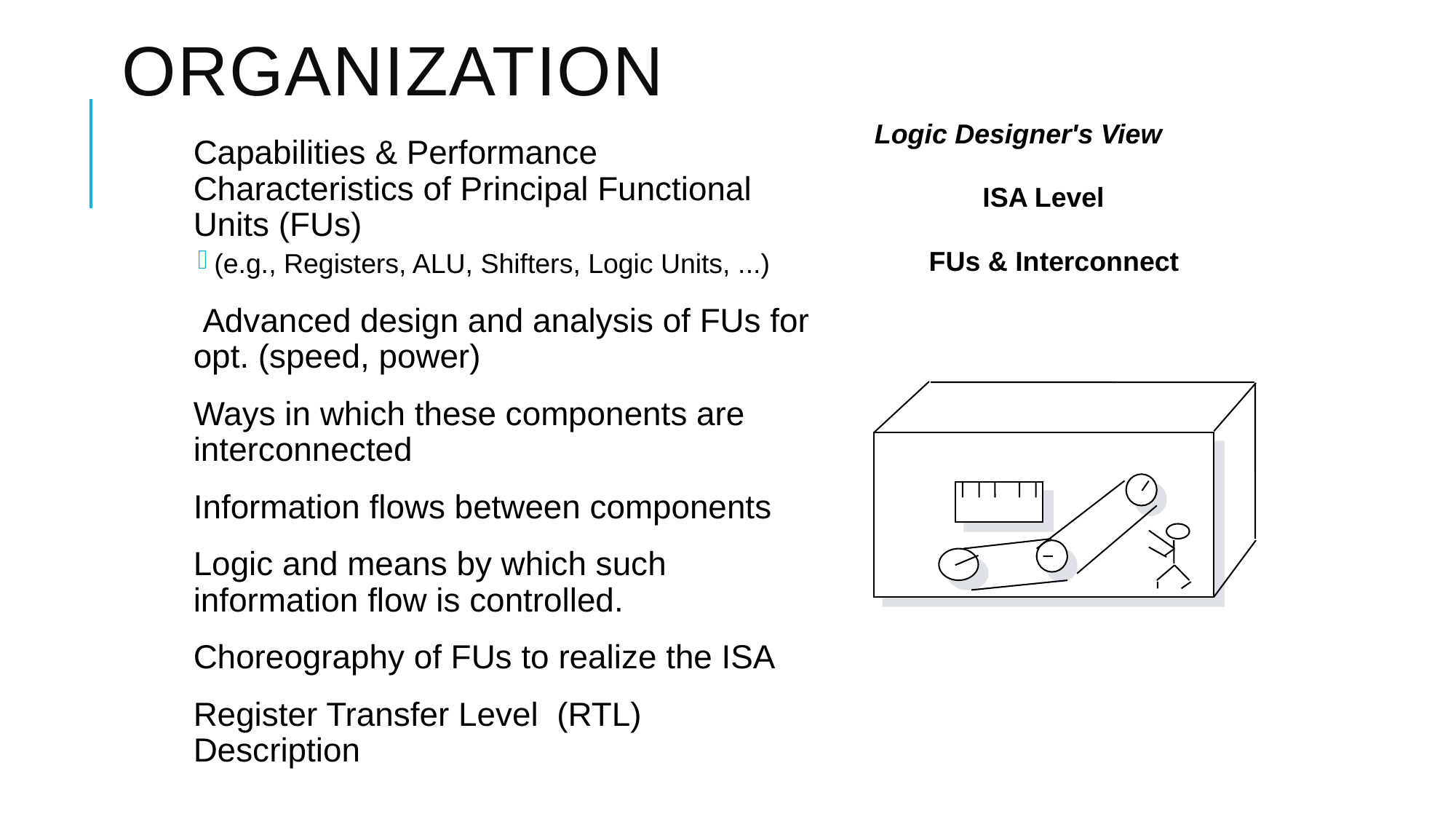

# Organization
Logic Designer's View
Capabilities & Performance Characteristics of Principal Functional Units (FUs)
(e.g., Registers, ALU, Shifters, Logic Units, ...)
 Advanced design and analysis of FUs for opt. (speed, power)
Ways in which these components are interconnected
Information flows between components
Logic and means by which such information flow is controlled.
Choreography of FUs to realize the ISA
Register Transfer Level  (RTL) Description
ISA Level

FUs & Interconnect